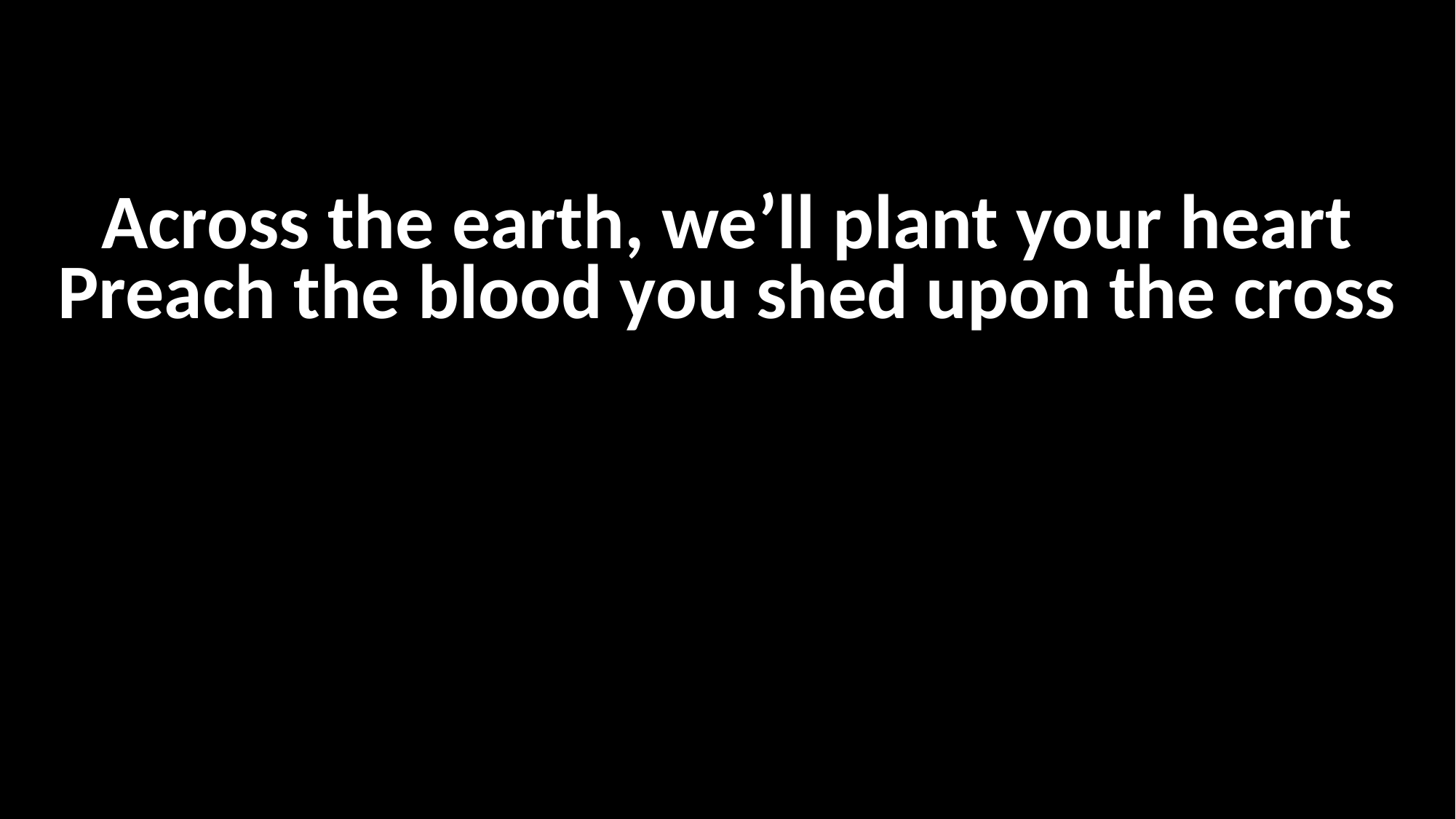

Across the earth, we’ll plant your heart
Preach the blood you shed upon the cross